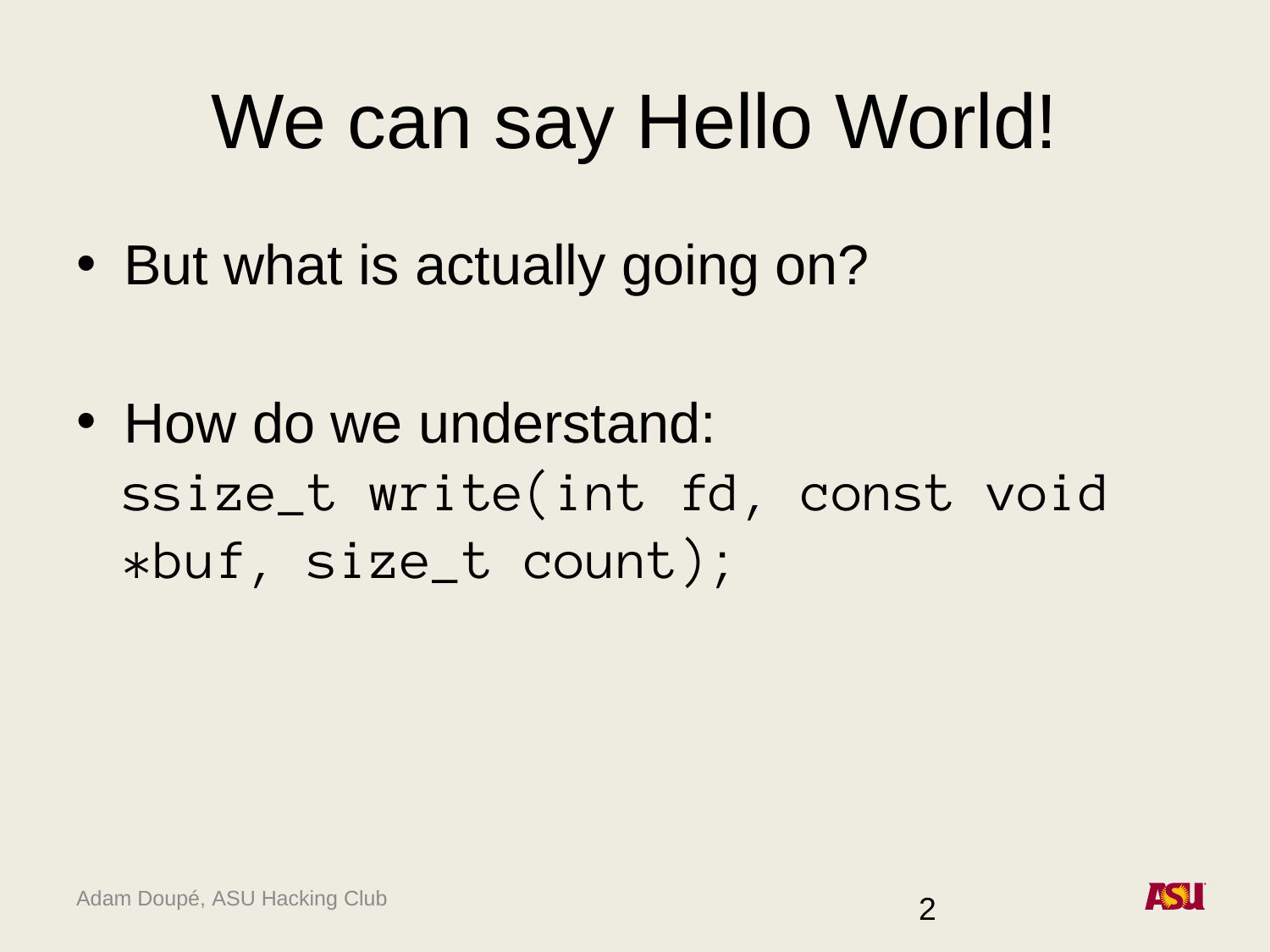

# We can say Hello World!
But what is actually going on?

How do we understand:
ssize_t write(int fd, const void *buf, size_t count);
2